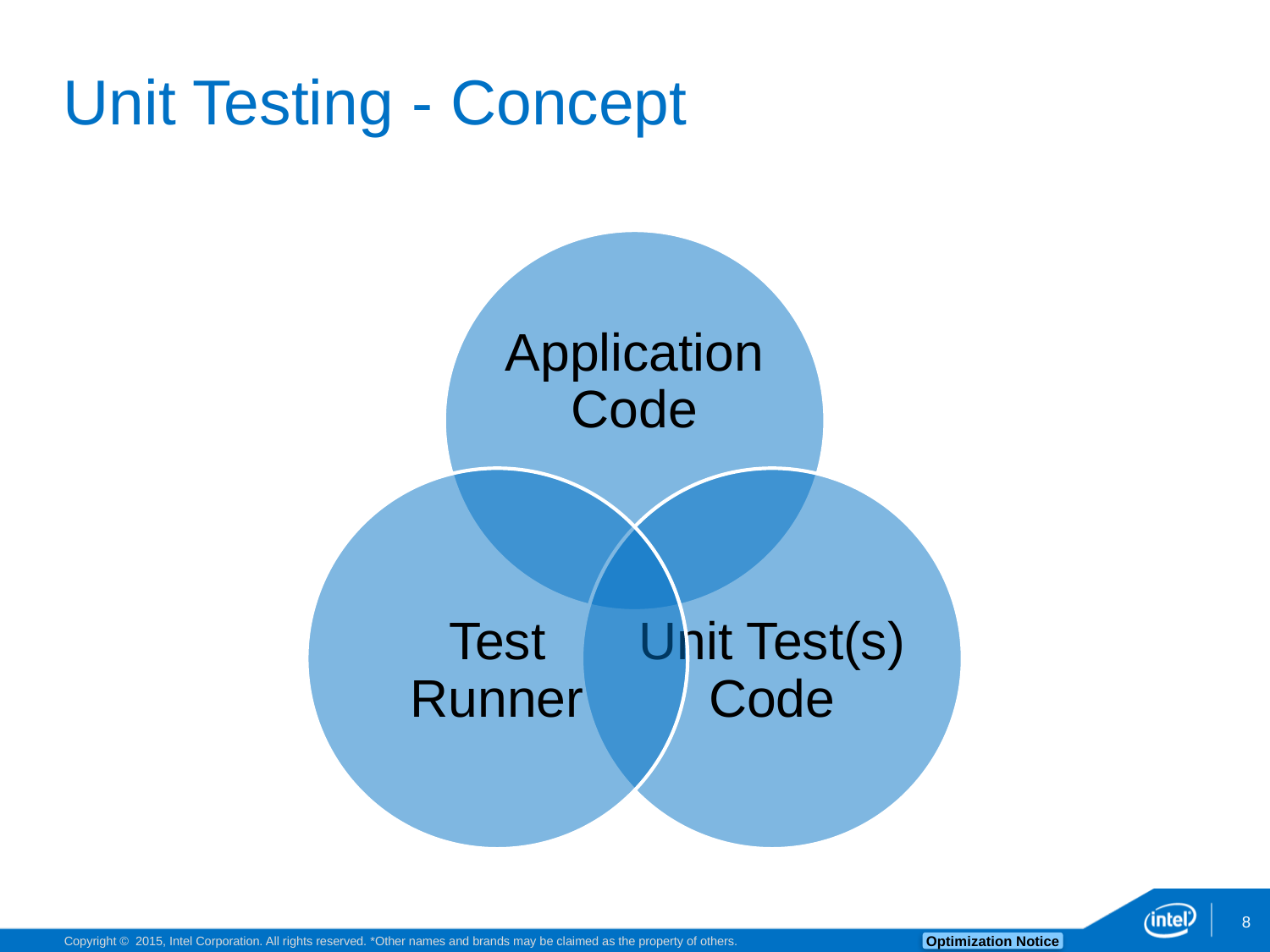

# Unit Testing - Concept
Application Code
Unit Test(s) Code
Test Runner
8